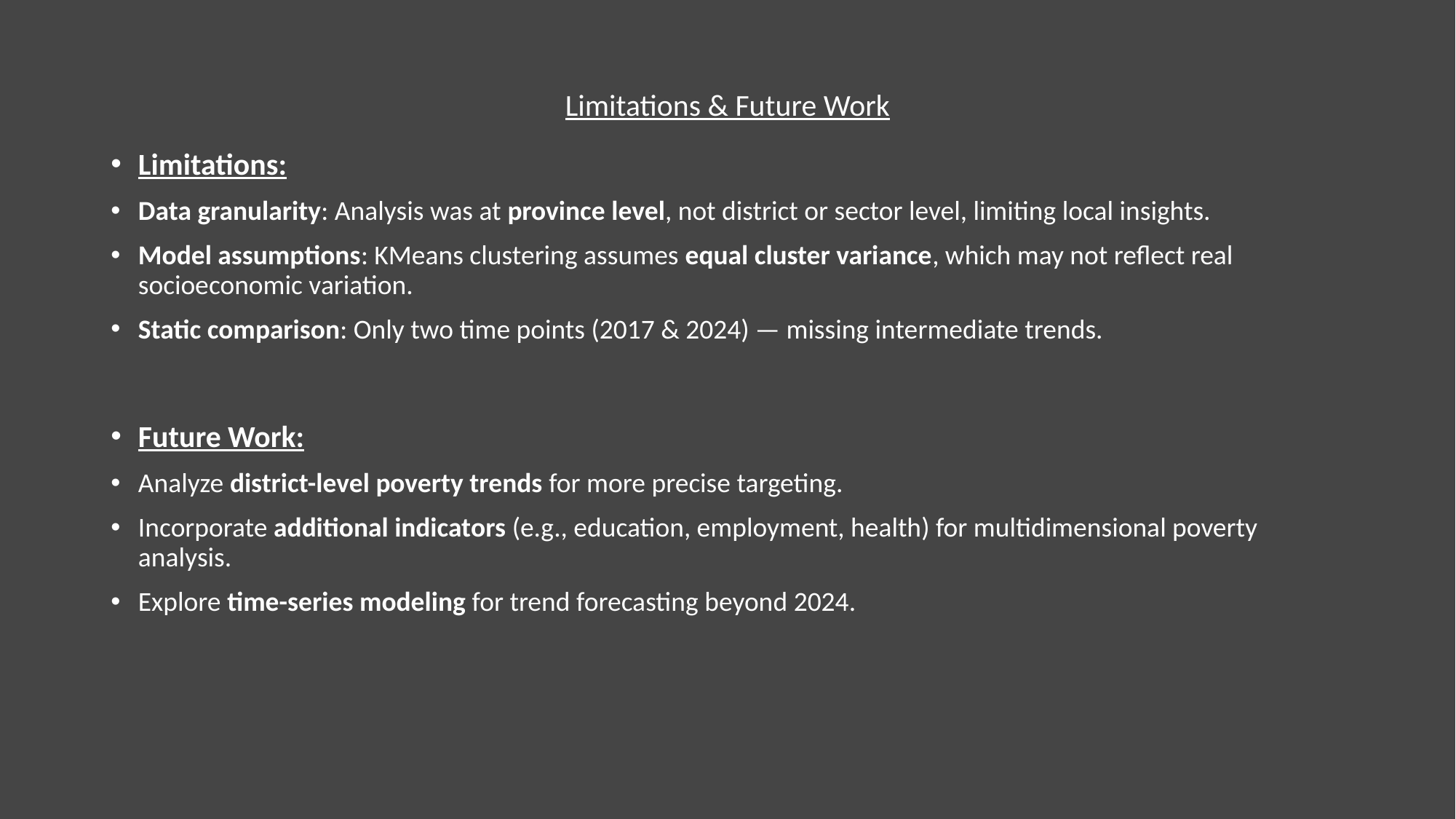

# Limitations & Future Work
Limitations:
Data granularity: Analysis was at province level, not district or sector level, limiting local insights.
Model assumptions: KMeans clustering assumes equal cluster variance, which may not reflect real socioeconomic variation.
Static comparison: Only two time points (2017 & 2024) — missing intermediate trends.

Future Work:
Analyze district-level poverty trends for more precise targeting.
Incorporate additional indicators (e.g., education, employment, health) for multidimensional poverty analysis.
Explore time-series modeling for trend forecasting beyond 2024.